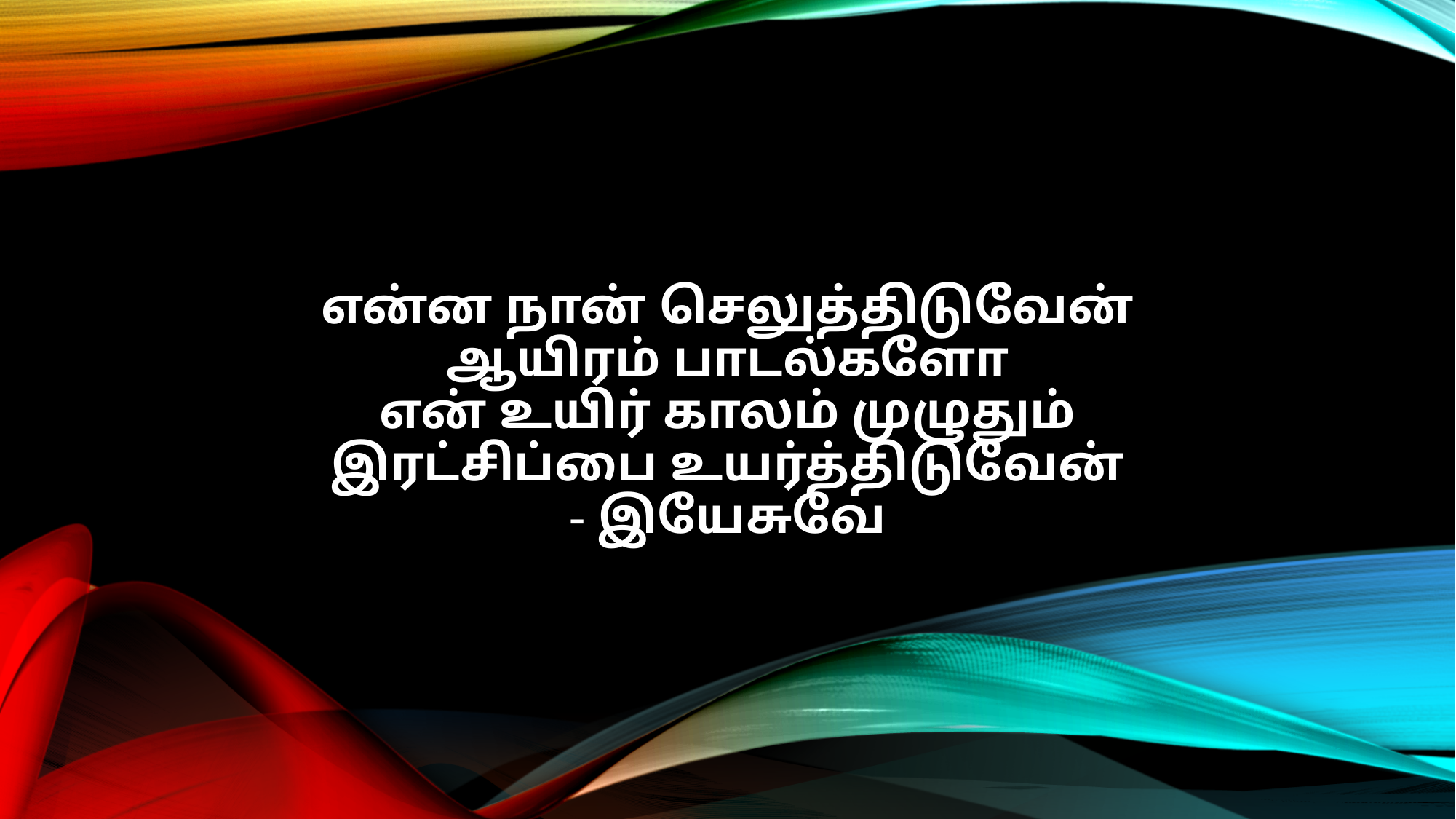

என்ன நான் செலுத்திடுவேன்
ஆயிரம் பாடல்களோ
என் உயிர் காலம் முழுதும்
இரட்சிப்பை உயர்த்திடுவேன்
- இயேசுவே